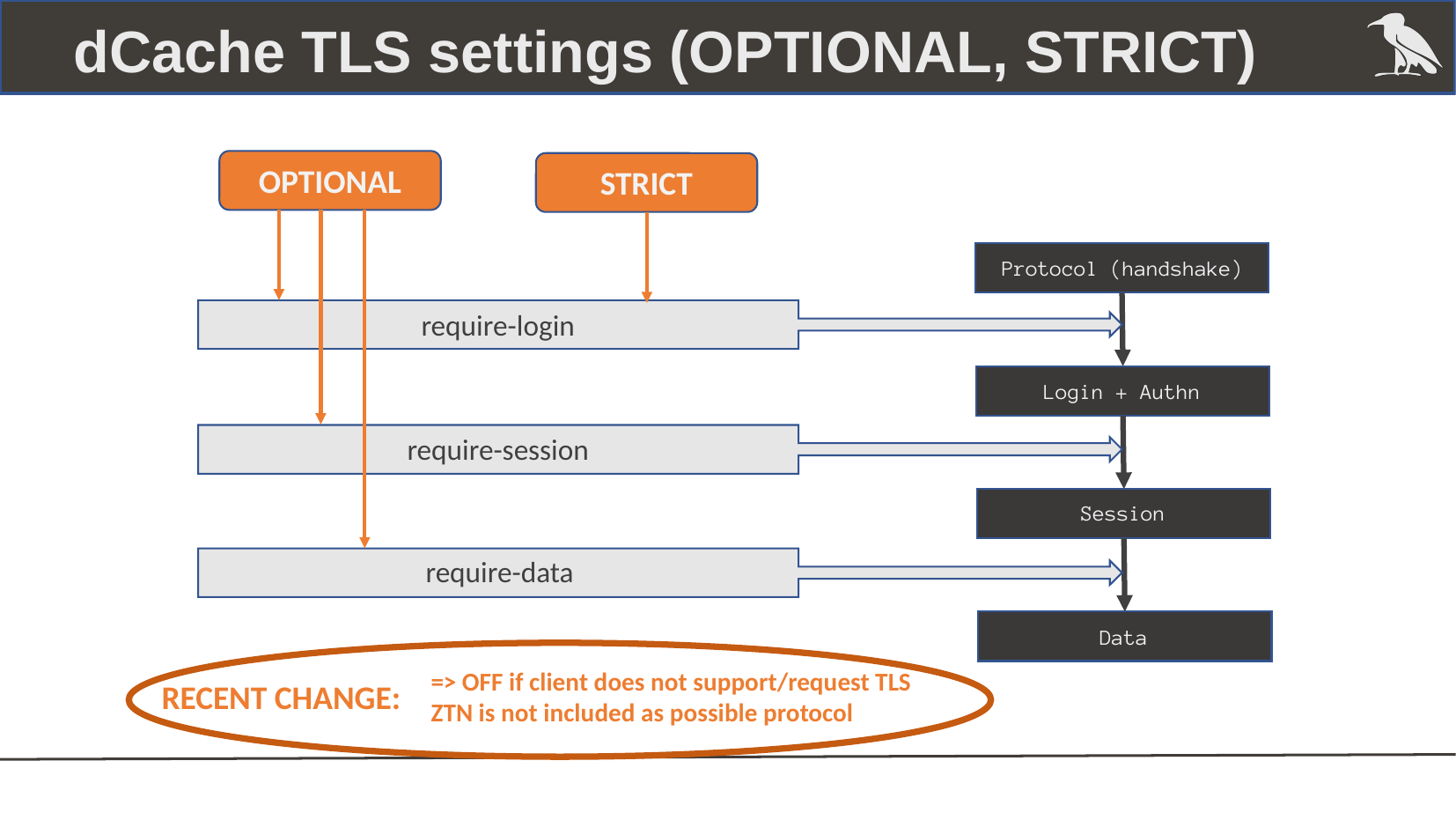

dCache TLS settings (OPTIONAL, STRICT)

OPTIONAL
STRICT

Protocol (handshake)
require-login

Login + Authn
require-session

Session
require-data

Data

=> OFF if client does not support/request TLS
ZTN is not included as possible protocol
RECENT CHANGE: